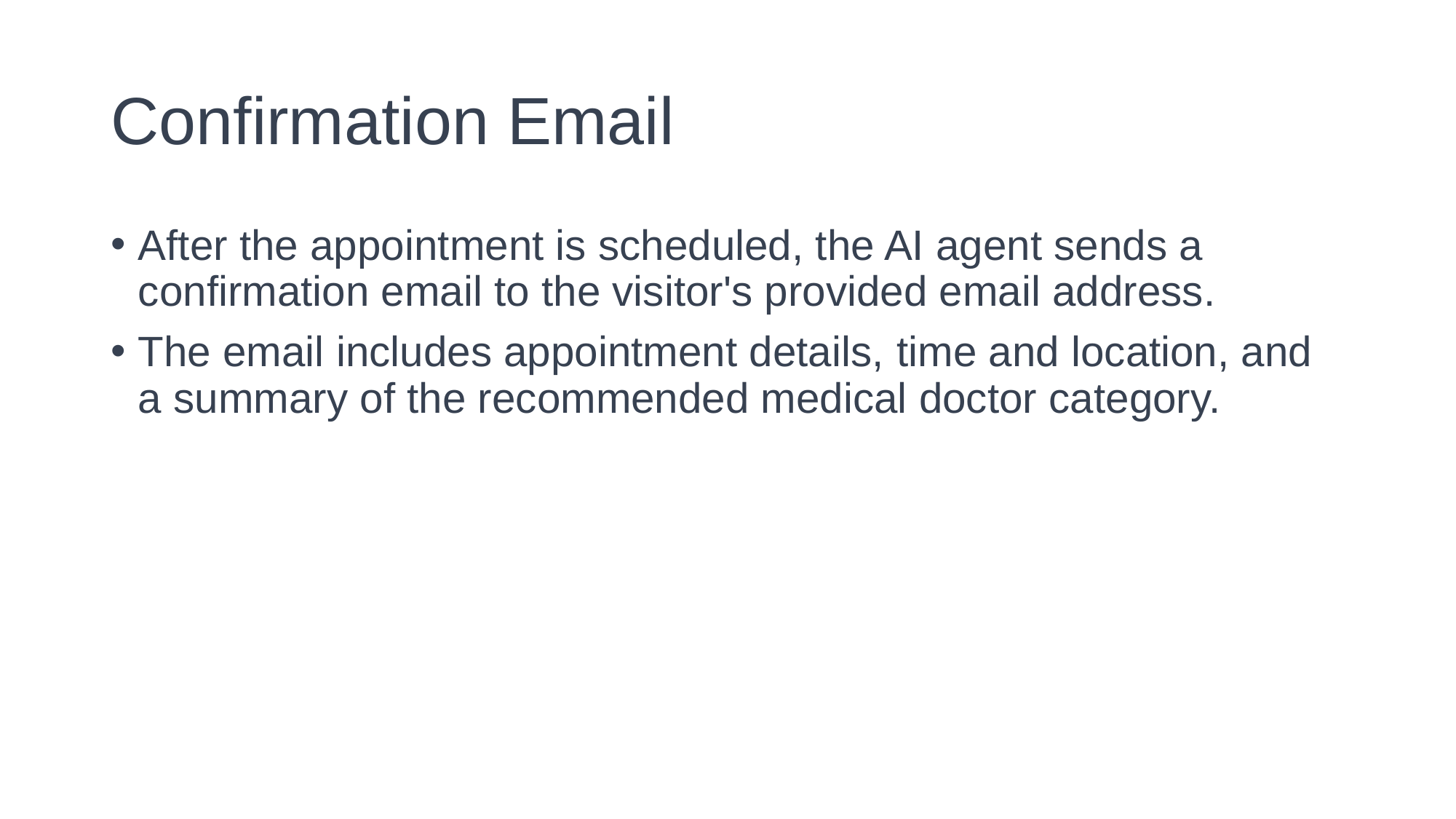

# Confirmation Email
After the appointment is scheduled, the AI agent sends a confirmation email to the visitor's provided email address.
The email includes appointment details, time and location, and a summary of the recommended medical doctor category.